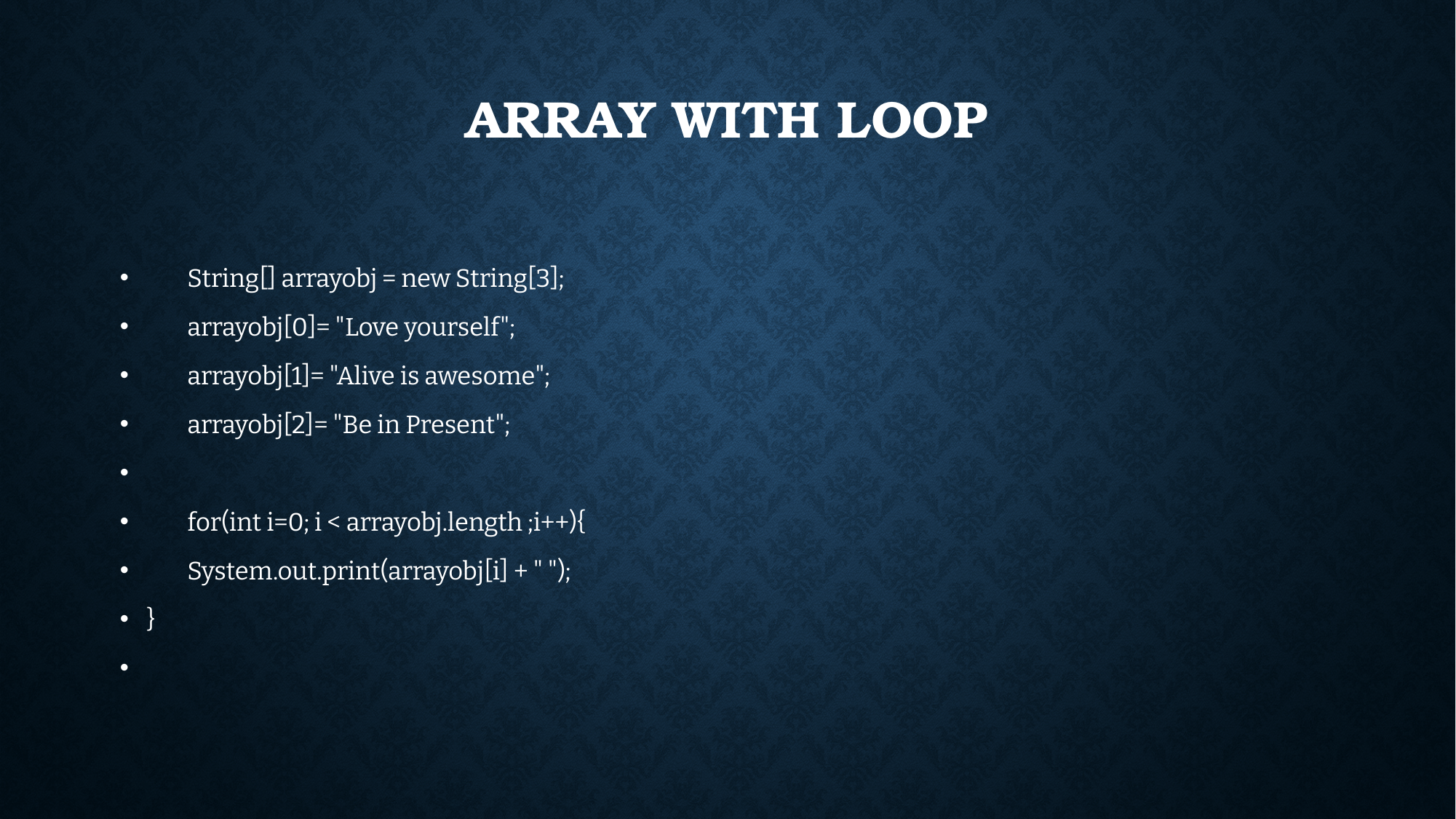

# Array with loop
        String[] arrayobj = new String[3];
        arrayobj[0]= "Love yourself";
        arrayobj[1]= "Alive is awesome";
        arrayobj[2]= "Be in Present";

        for(int i=0; i < arrayobj.length ;i++){
        System.out.print(arrayobj[i] + " ");
}